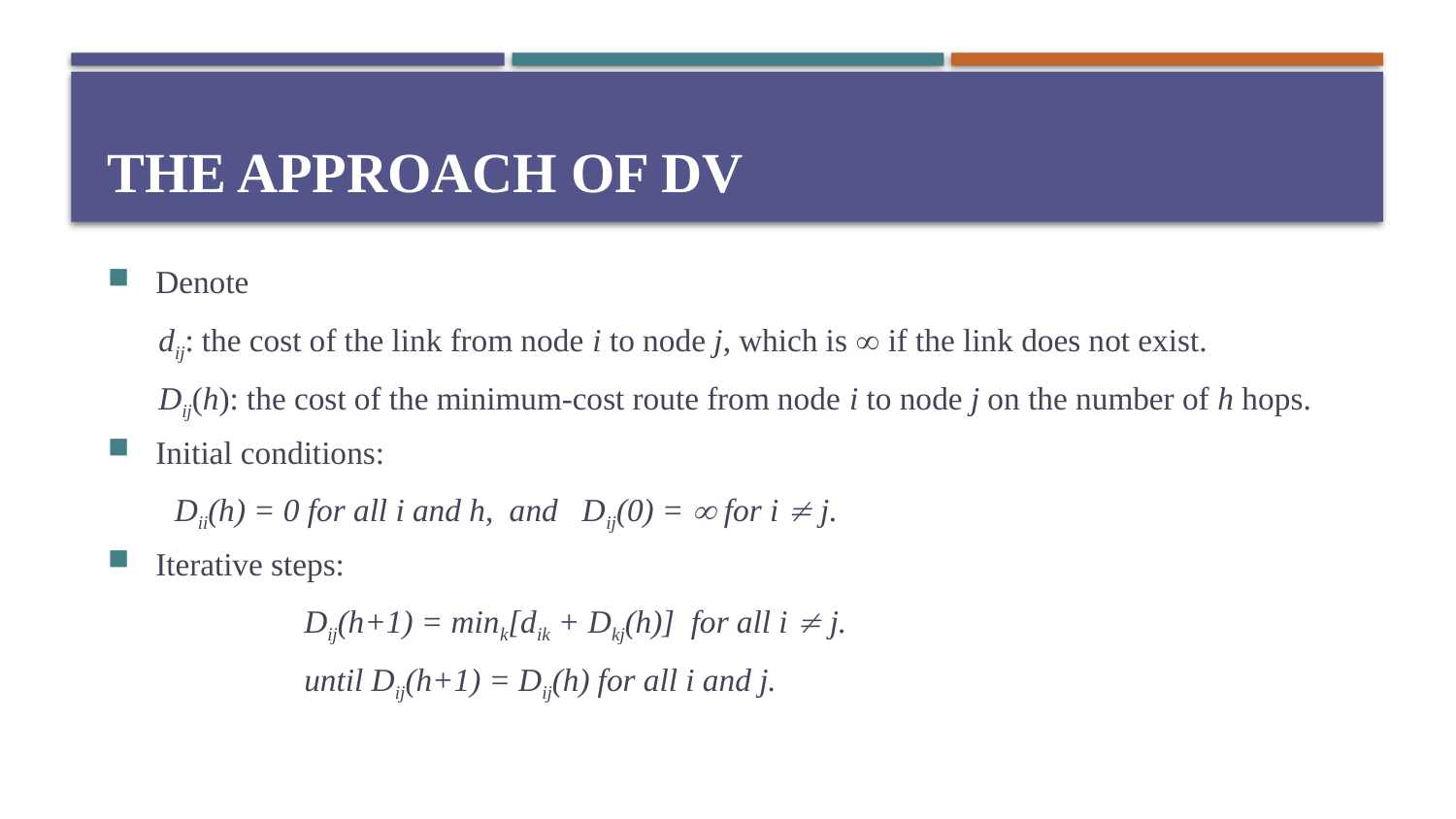

# The approach of DV
Denote
dij: the cost of the link from node i to node j, which is ∞ if the link does not exist.
Dij(h): the cost of the minimum-cost route from node i to node j on the number of h hops.
Initial conditions:
  Dii(h) = 0 for all i and h,  and   Dij(0) = ∞ for i ≠ j.
Iterative steps:
	Dij(h+1) = mink[dik + Dkj(h)]  for all i ≠ j.
	until Dij(h+1) = Dij(h) for all i and j.